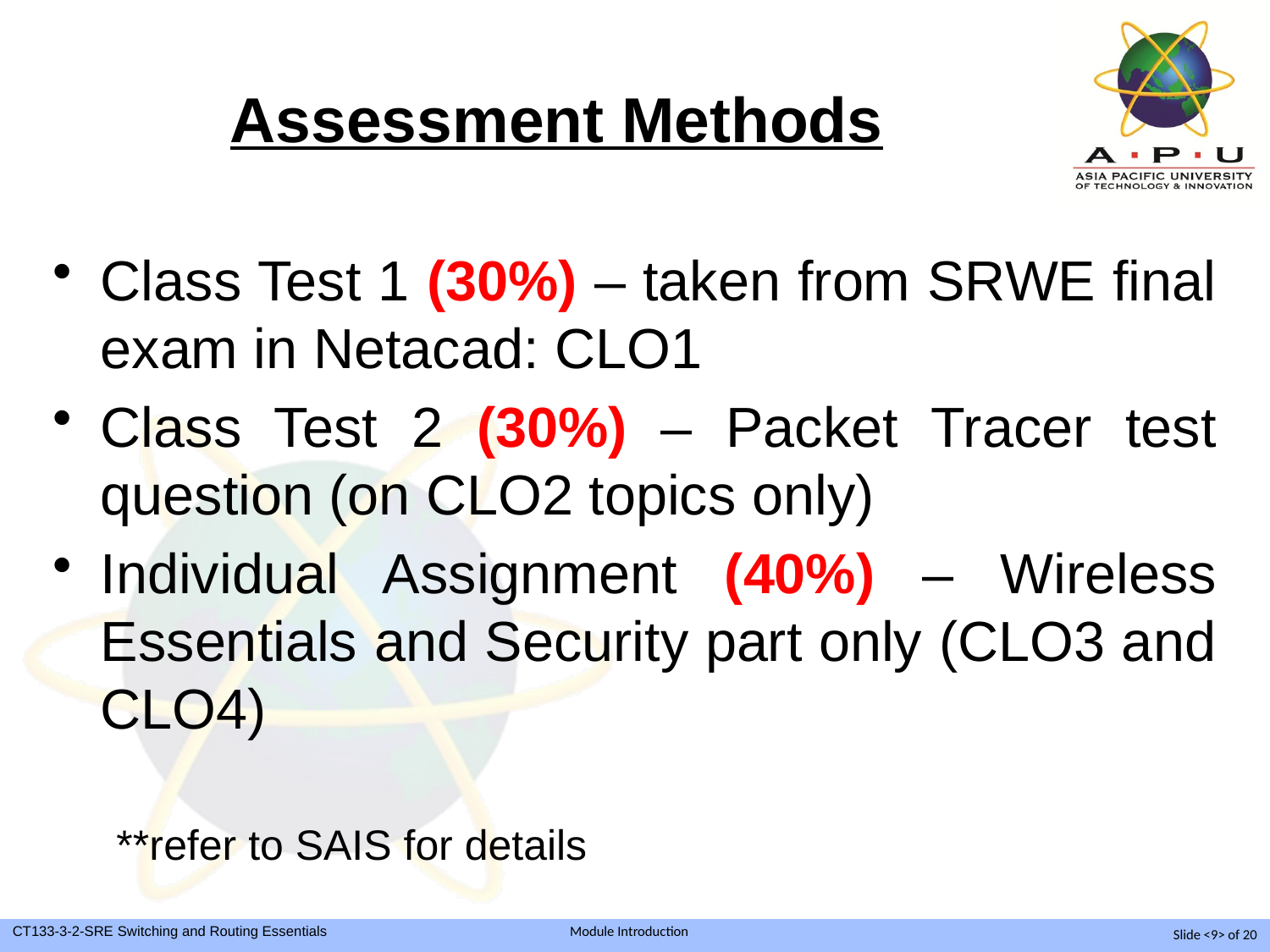

# Assessment Methods
Class Test 1 (30%) – taken from SRWE final exam in Netacad: CLO1
Class Test 2 (30%) – Packet Tracer test question (on CLO2 topics only)
Individual Assignment (40%) – Wireless Essentials and Security part only (CLO3 and CLO4)

**refer to SAIS for details
Slide <9> of 20